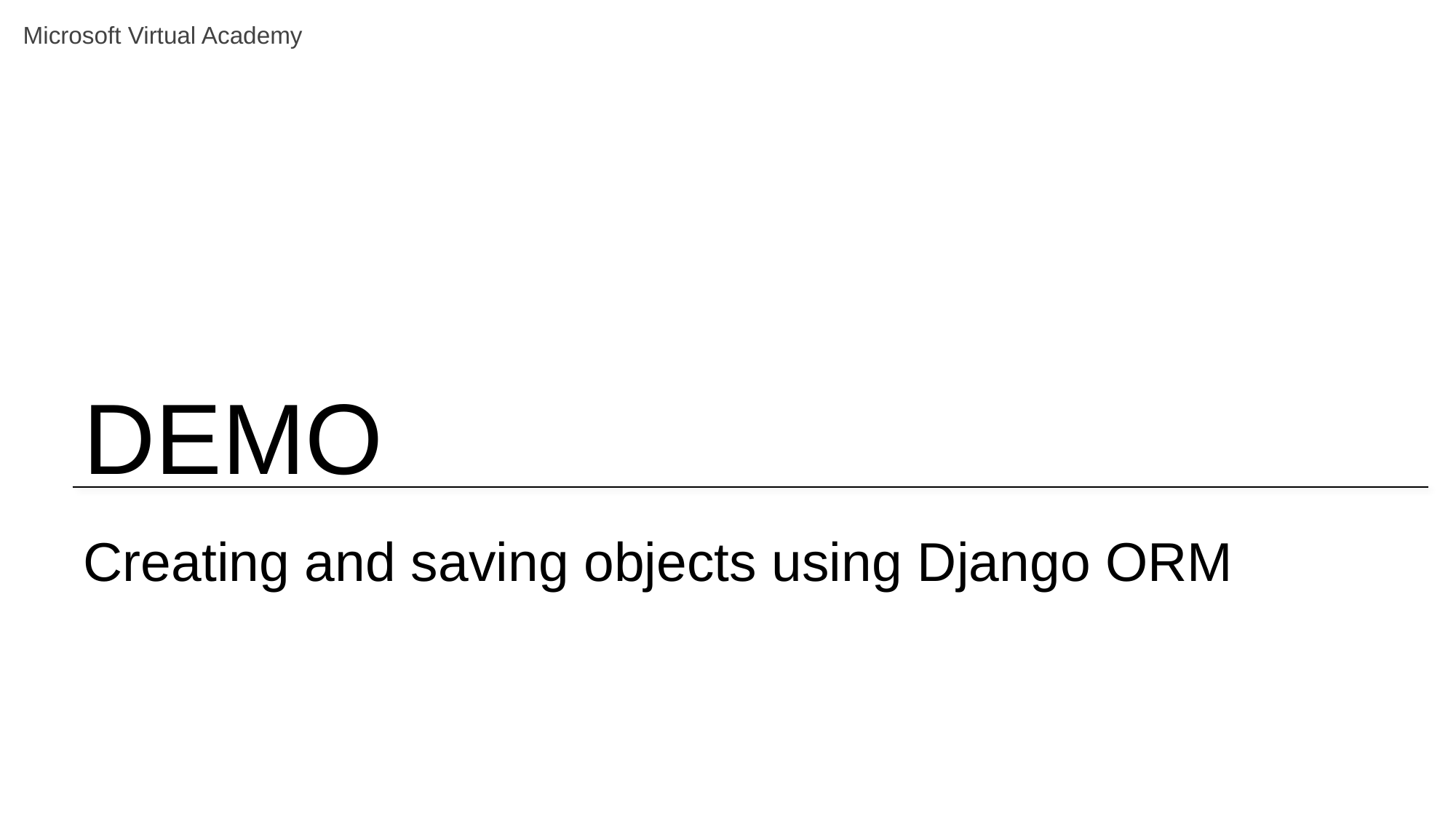

# Creating and saving objects using Django ORM